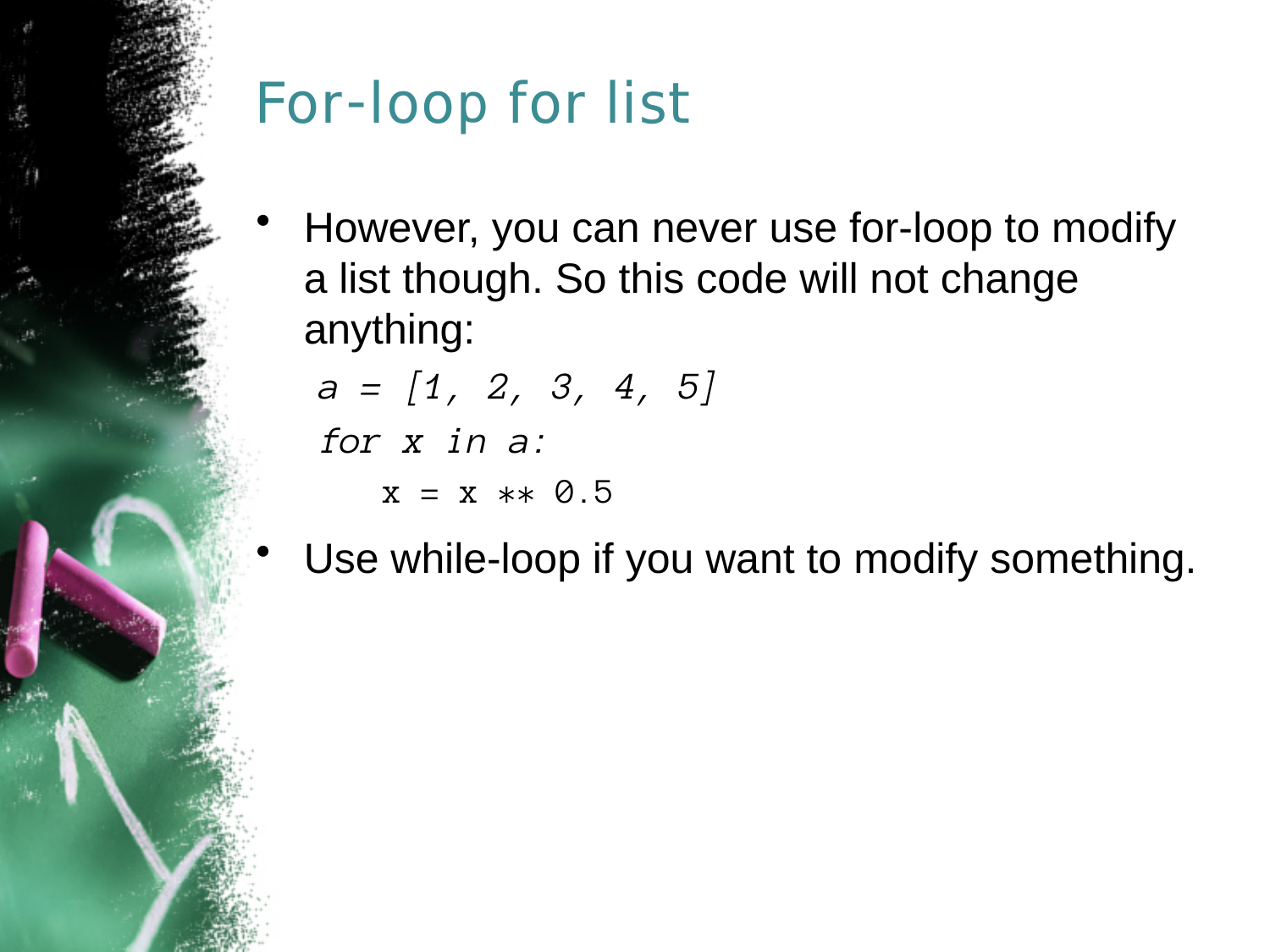

# For-loop for list
However, you can never use for-loop to modify a list though. So this code will not change anything:
a = [1, 2, 3, 4, 5]
for x in a:
x = x ** 0.5
Use while-loop if you want to modify something.